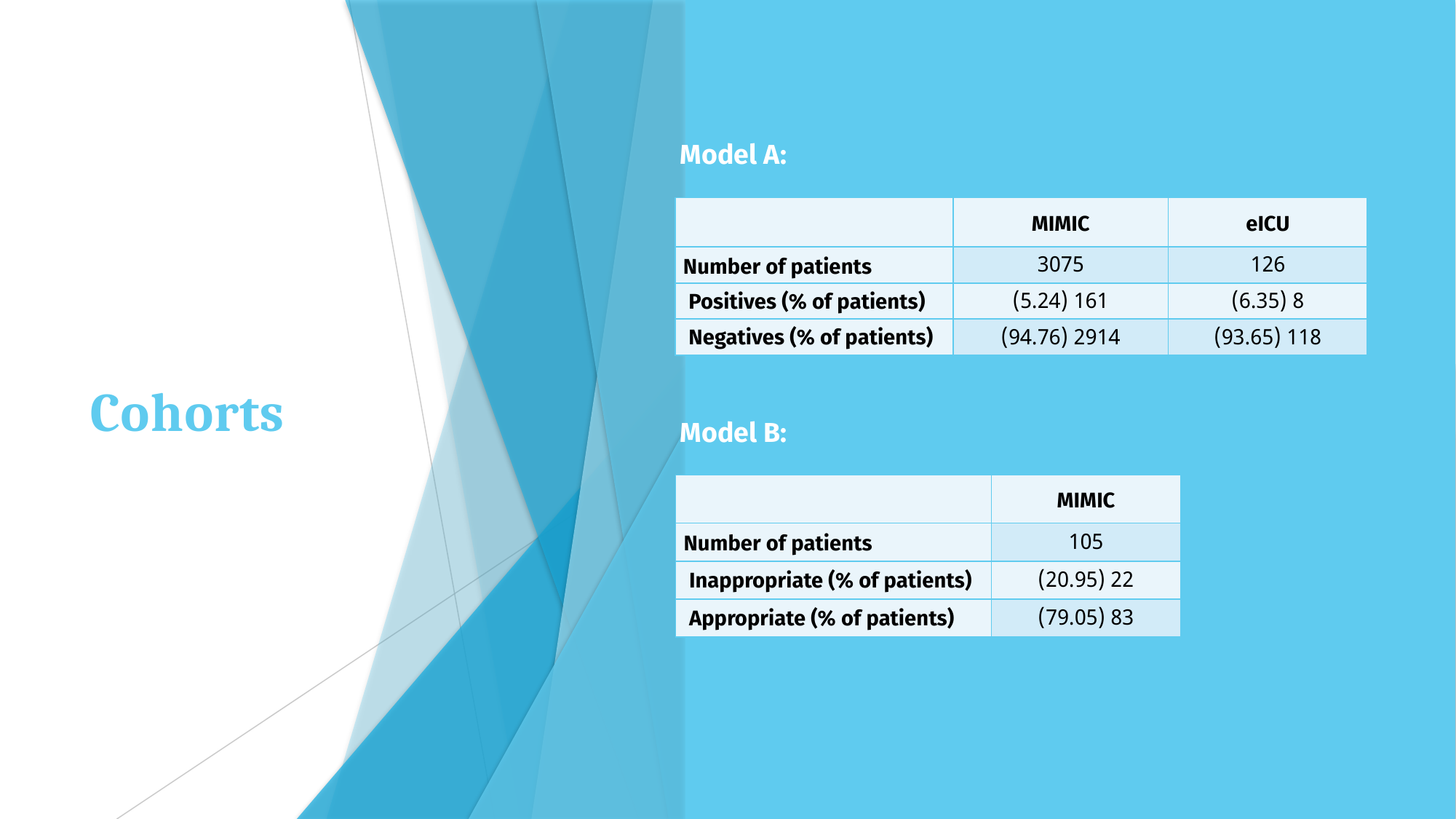

Model A:

Cohorts
|  | MIMIC | eICU |
| --- | --- | --- |
| Number of patients | 3075 | 126 |
| Positives (% of patients) | 161 (5.24) | 8 (6.35) |
| Negatives (% of patients) | 2914 (94.76) | 118 (93.65) |
Model B:
|  | MIMIC |
| --- | --- |
| Number of patients | 105 |
| Inappropriate (% of patients) | 22 (20.95) |
| Appropriate (% of patients) | 83 (79.05) |